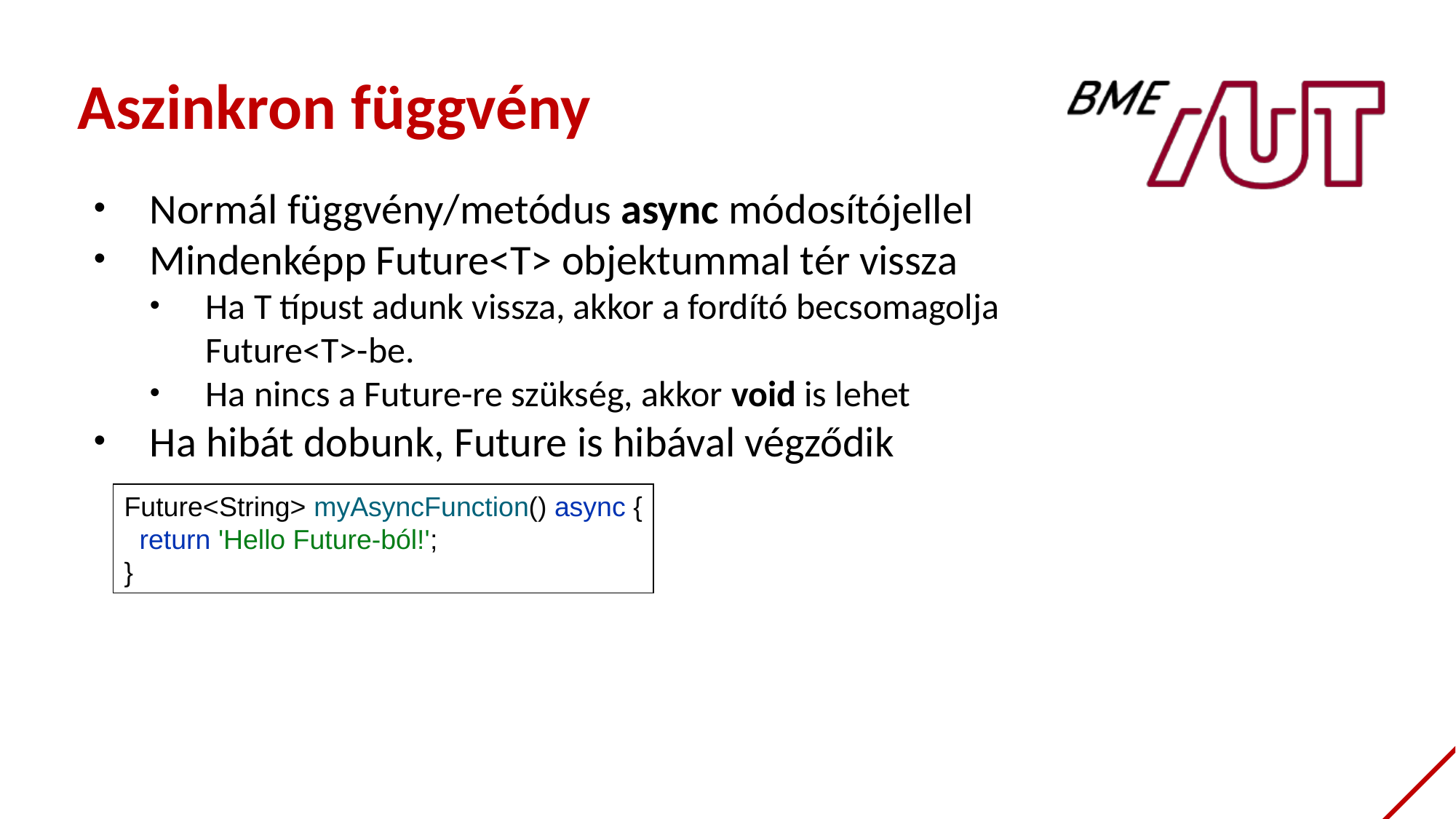

Aszinkron függvény
Normál függvény/metódus async módosítójellel
Mindenképp Future<T> objektummal tér vissza
Ha T típust adunk vissza, akkor a fordító becsomagolja Future<T>-be.
Ha nincs a Future-re szükség, akkor void is lehet
Ha hibát dobunk, Future is hibával végződik
Future<String> myAsyncFunction() async {
  return 'Hello Future-ból!';
}